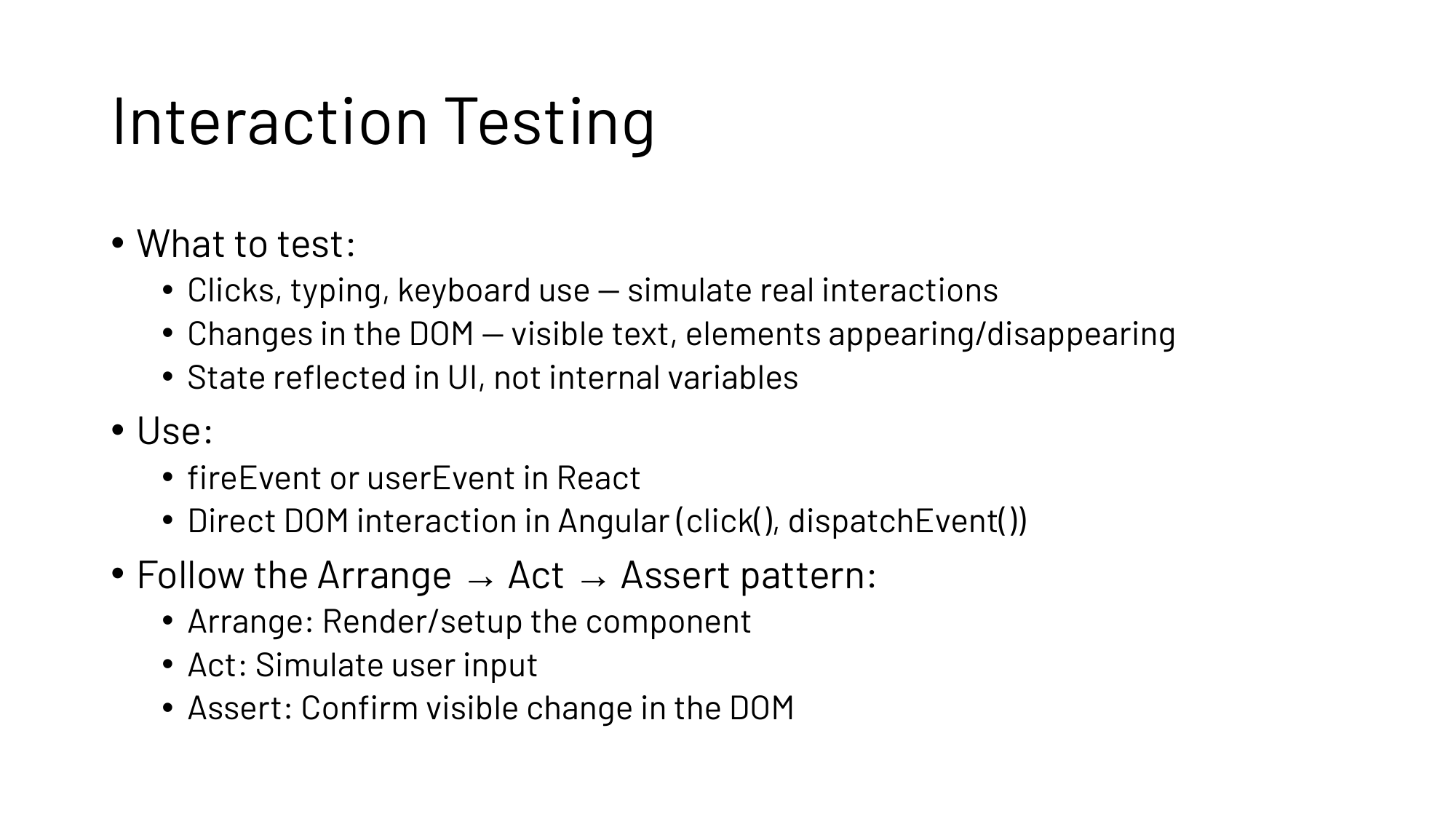

# Interaction Testing
What to test:
Clicks, typing, keyboard use — simulate real interactions
Changes in the DOM — visible text, elements appearing/disappearing
State reflected in UI, not internal variables
Use:
fireEvent or userEvent in React
Direct DOM interaction in Angular (click(), dispatchEvent())
Follow the Arrange → Act → Assert pattern:
Arrange: Render/setup the component
Act: Simulate user input
Assert: Confirm visible change in the DOM